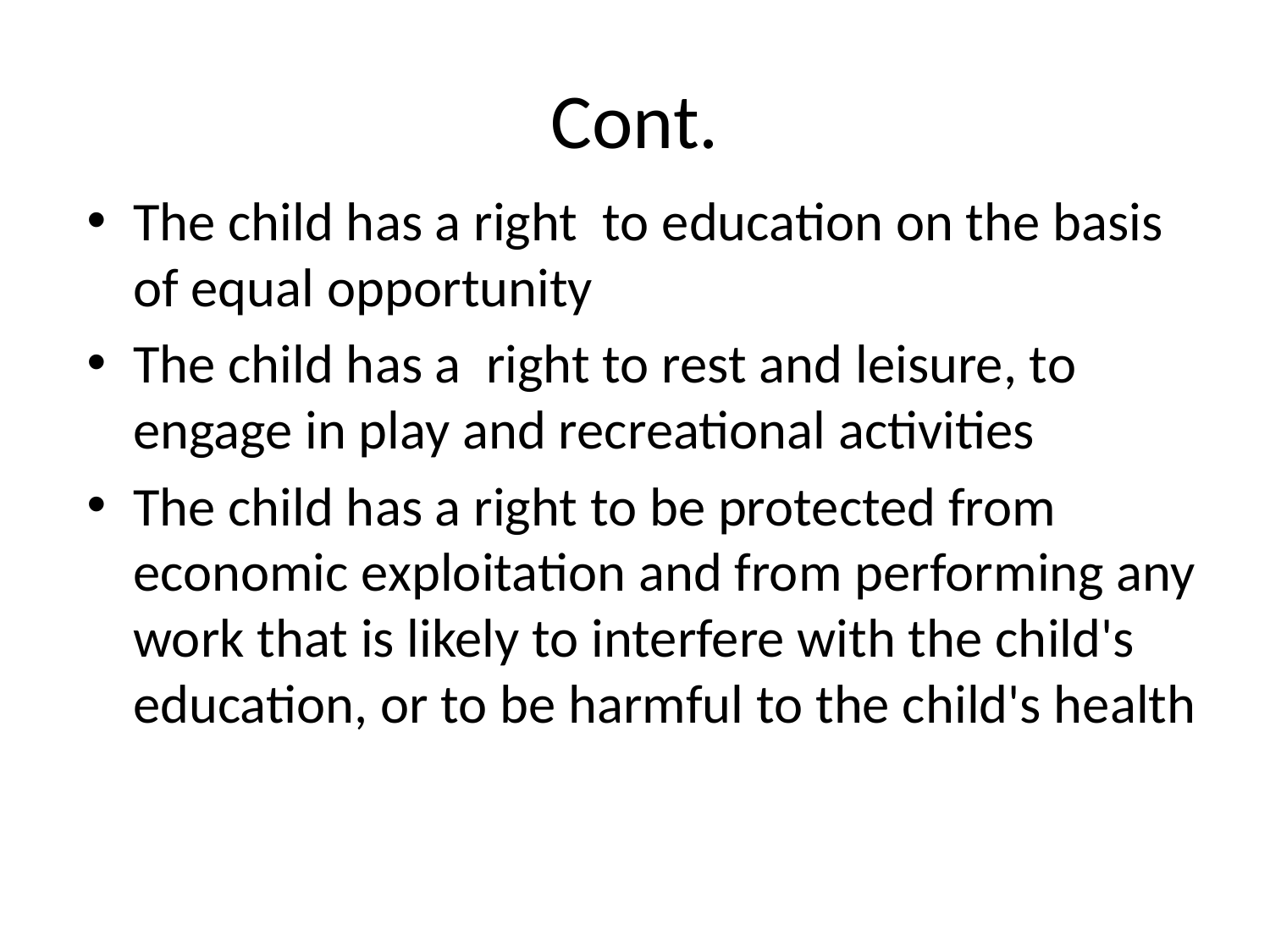

# Cont.
The child has a right  to education on the basis of equal opportunity
The child has a  right to rest and leisure, to engage in play and recreational activities
The child has a right to be protected from economic exploitation and from performing any work that is likely to interfere with the child's education, or to be harmful to the child's health